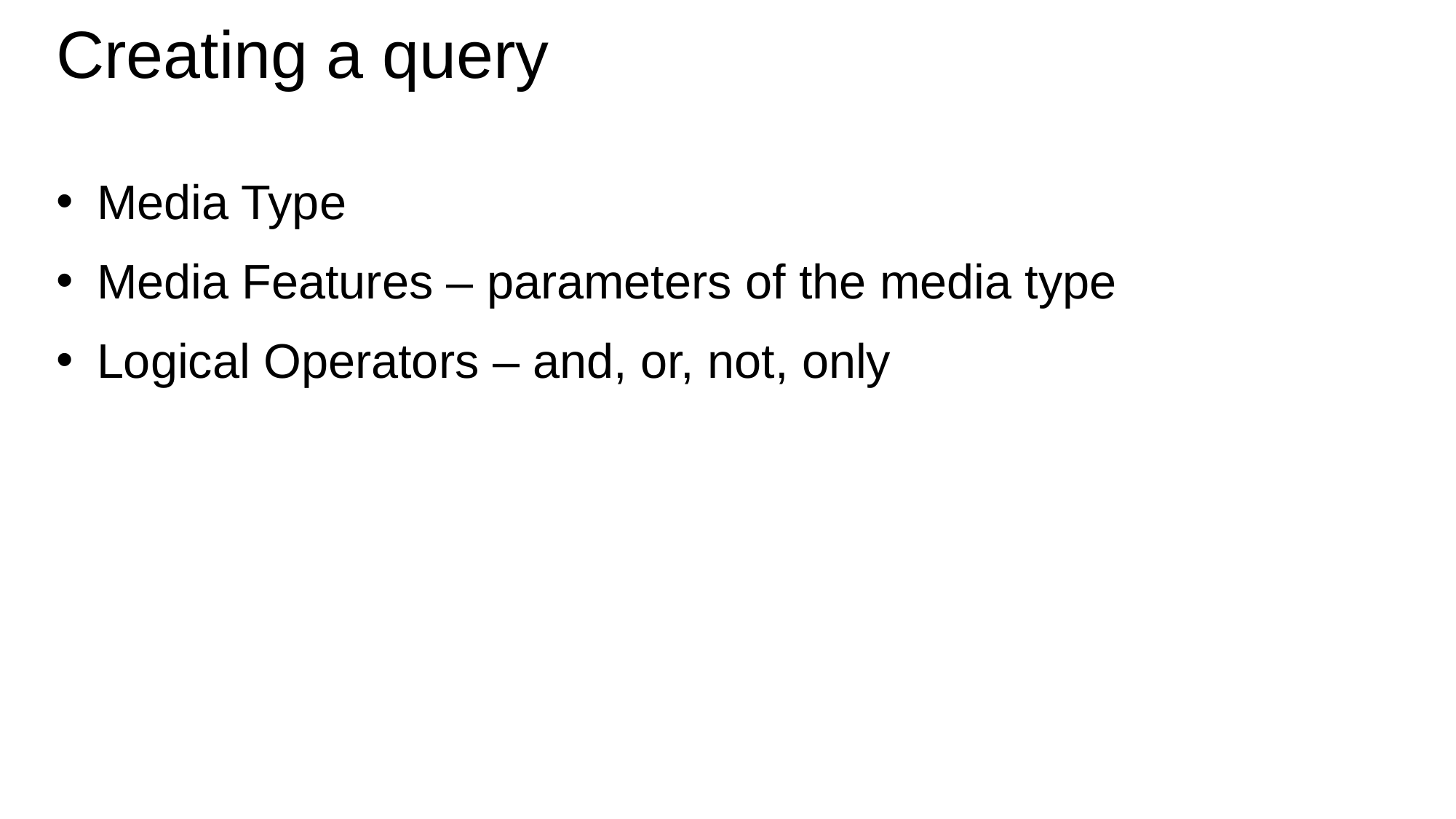

# Creating a query
Media Type
Media Features – parameters of the media type
Logical Operators – and, or, not, only